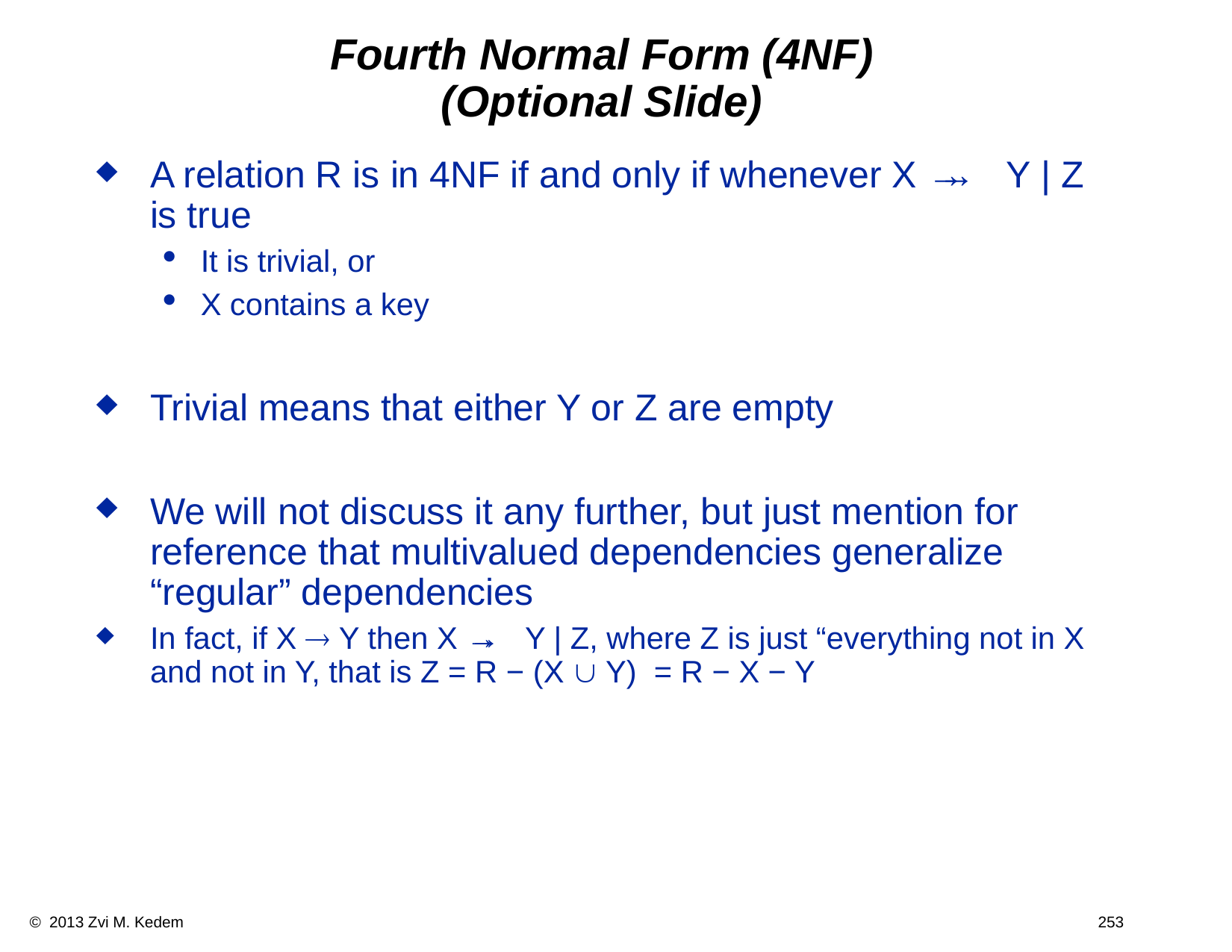

# Fourth Normal Form (4NF) (Optional Slide)
A relation R is in 4NF if and only if whenever X → →   Y | Z is true
It is trivial, or
X contains a key

Trivial means that either Y or Z are empty

We will not discuss it any further, but just mention for reference that multivalued dependencies generalize “regular” dependencies
In fact, if X → Y then X → →   Y | Z, where Z is just “everything not in X and not in Y, that is Z = R − (X ∪ Y)  = R − X − Y